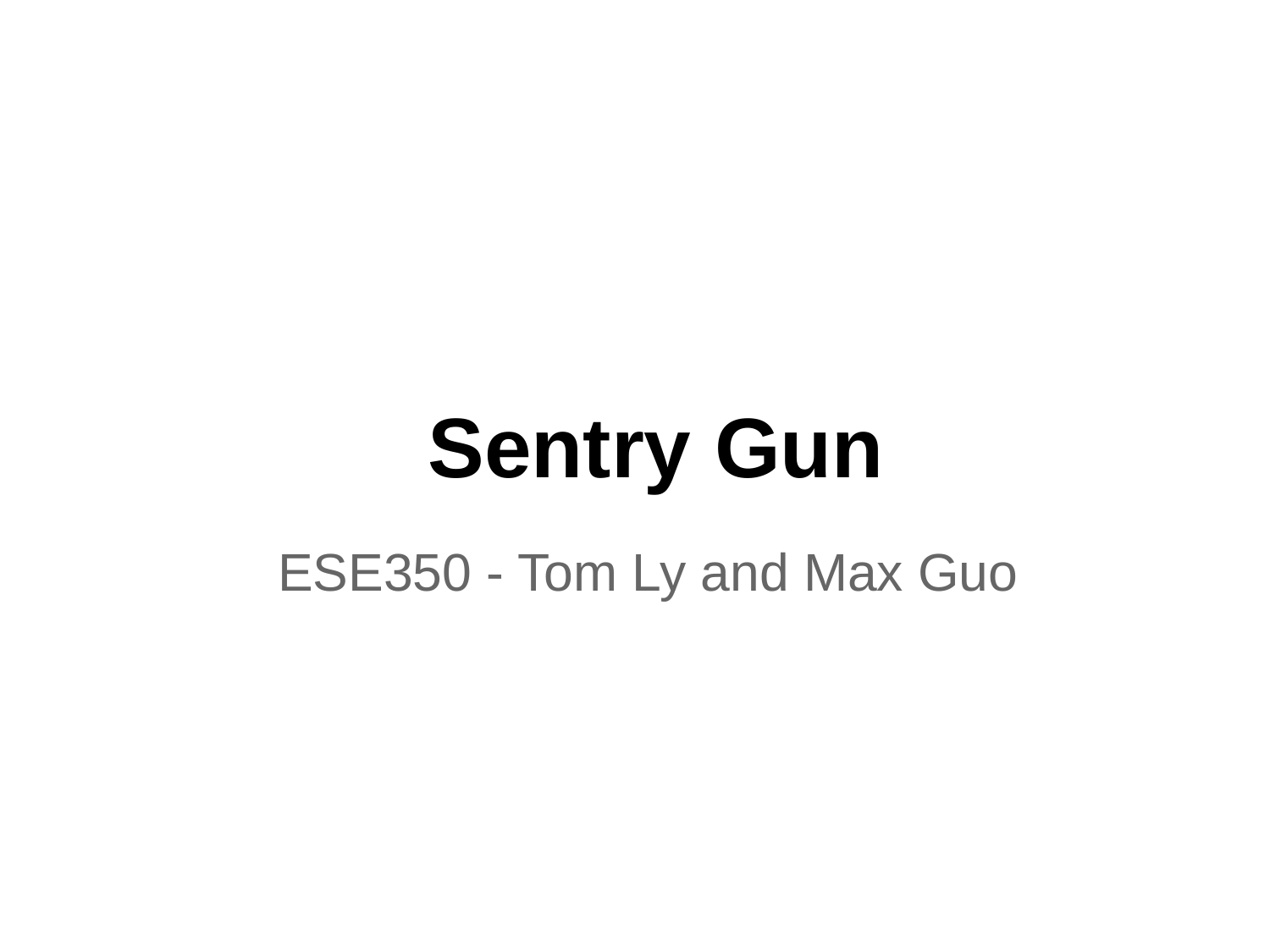

# Sentry Gun
ESE350 - Tom Ly and Max Guo